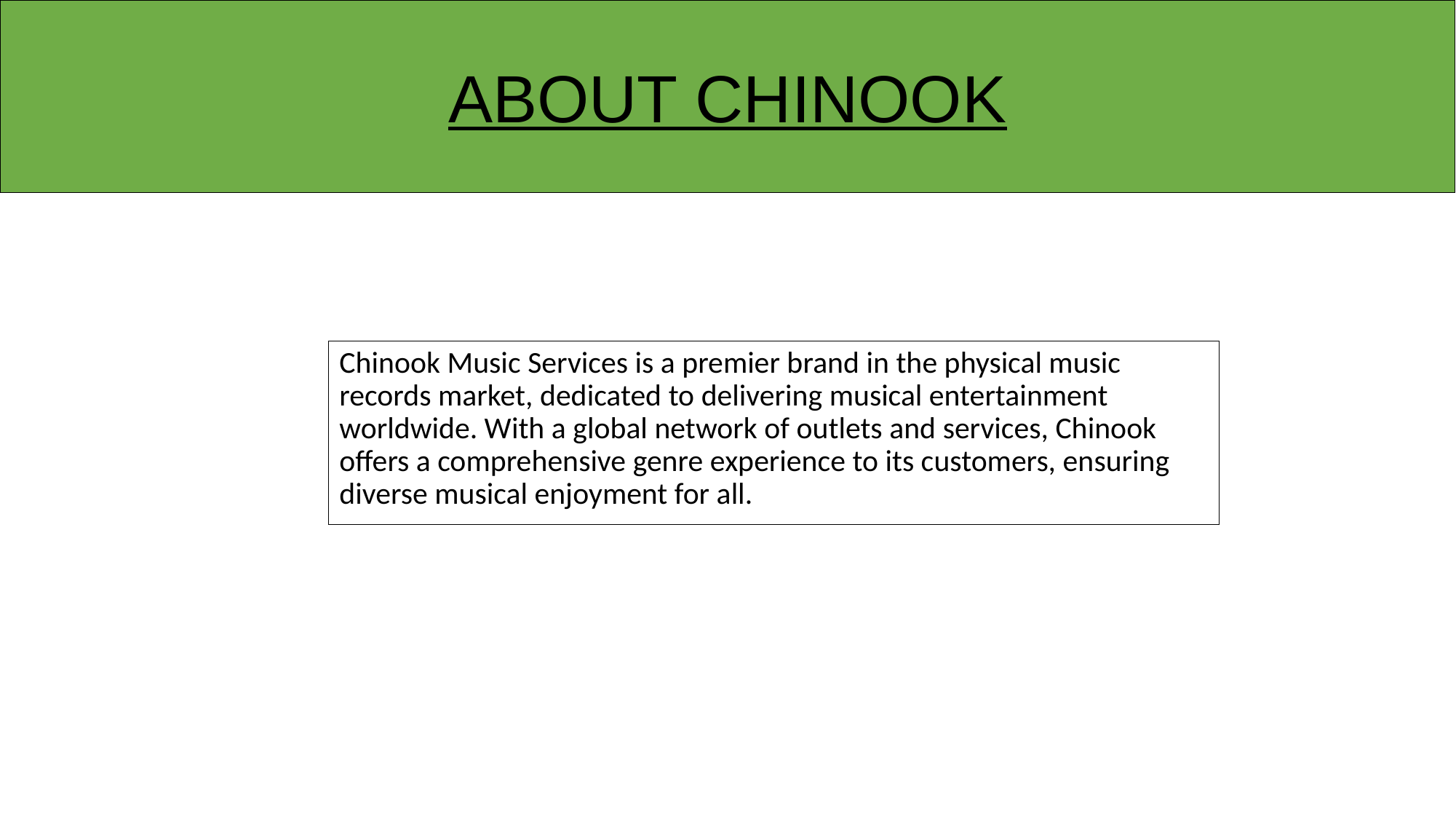

ABOUT CHINOOK
Chinook Music Services is a premier brand in the physical music records market, dedicated to delivering musical entertainment worldwide. With a global network of outlets and services, Chinook offers a comprehensive genre experience to its customers, ensuring diverse musical enjoyment for all.